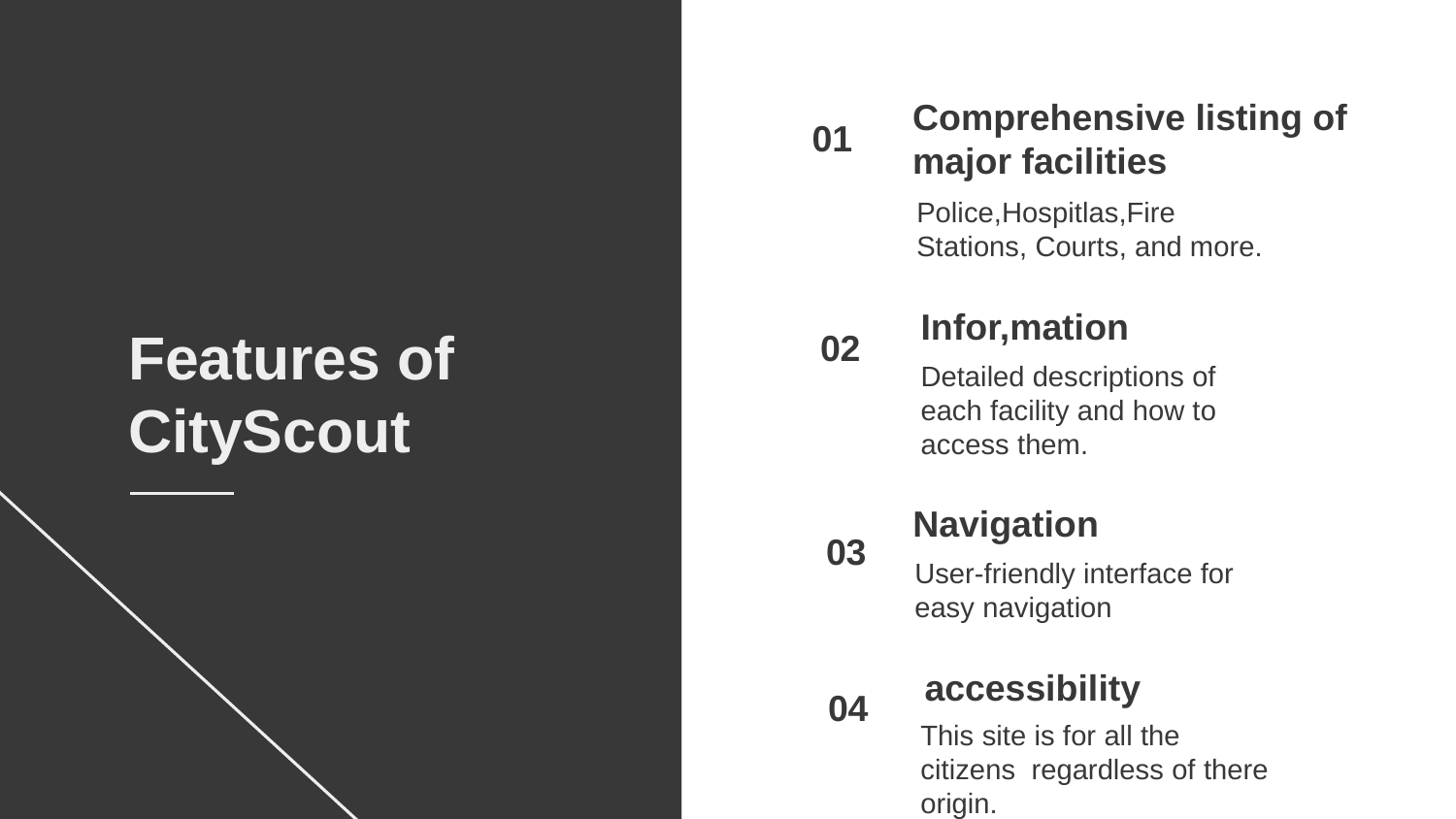

Comprehensive listing of major facilities
01
Police,Hospitlas,Fire Stations, Courts, and more.
# Infor,mation
02
Detailed descriptions of each facility and how to access them.
Features of CityScout
Navigation
03
User-friendly interface for easy navigation
accessibility
04
This site is for all the citizens  regardless of there origin.